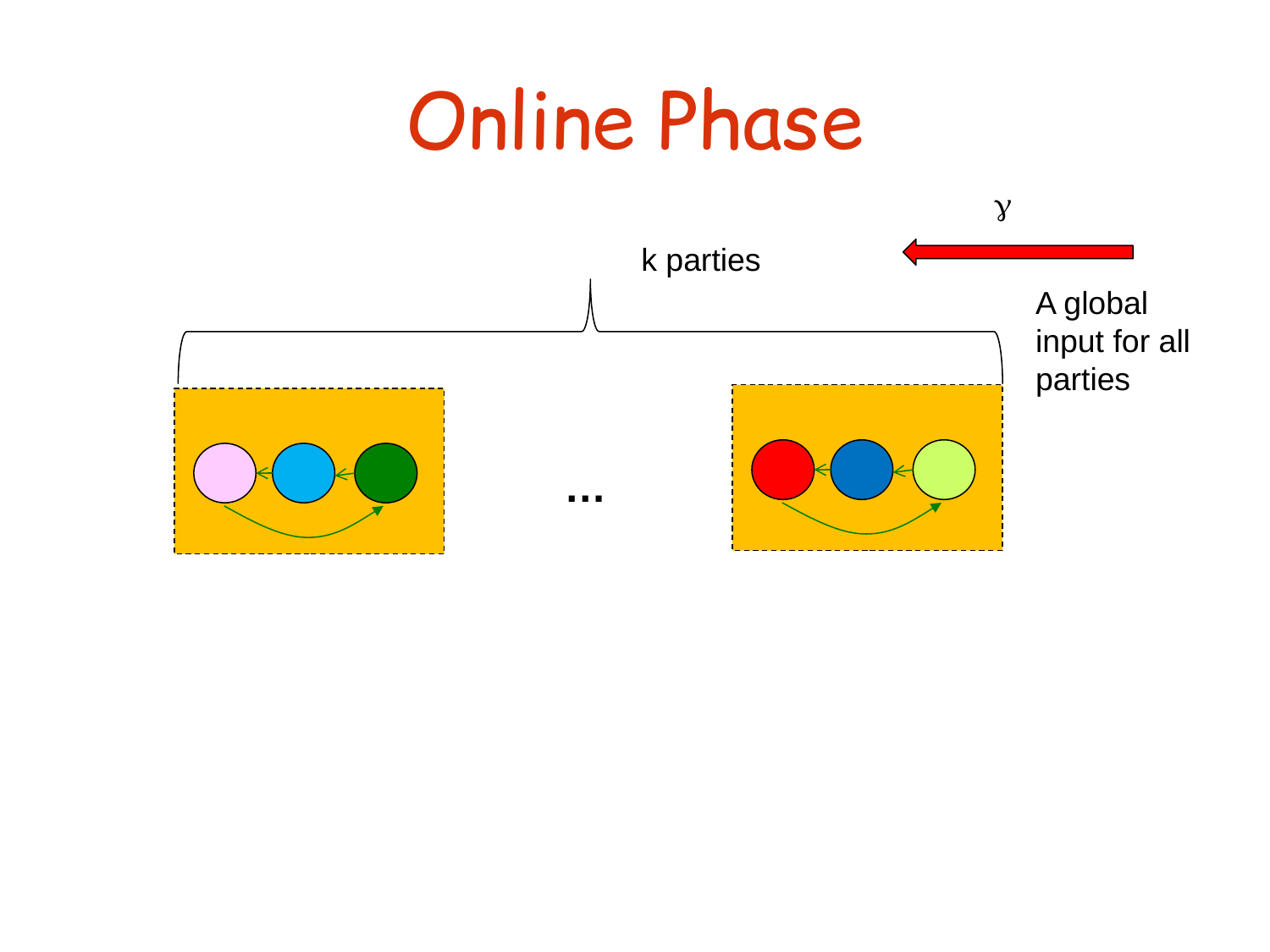

# Online Phase
γ
k parties

A global input for all parties

…